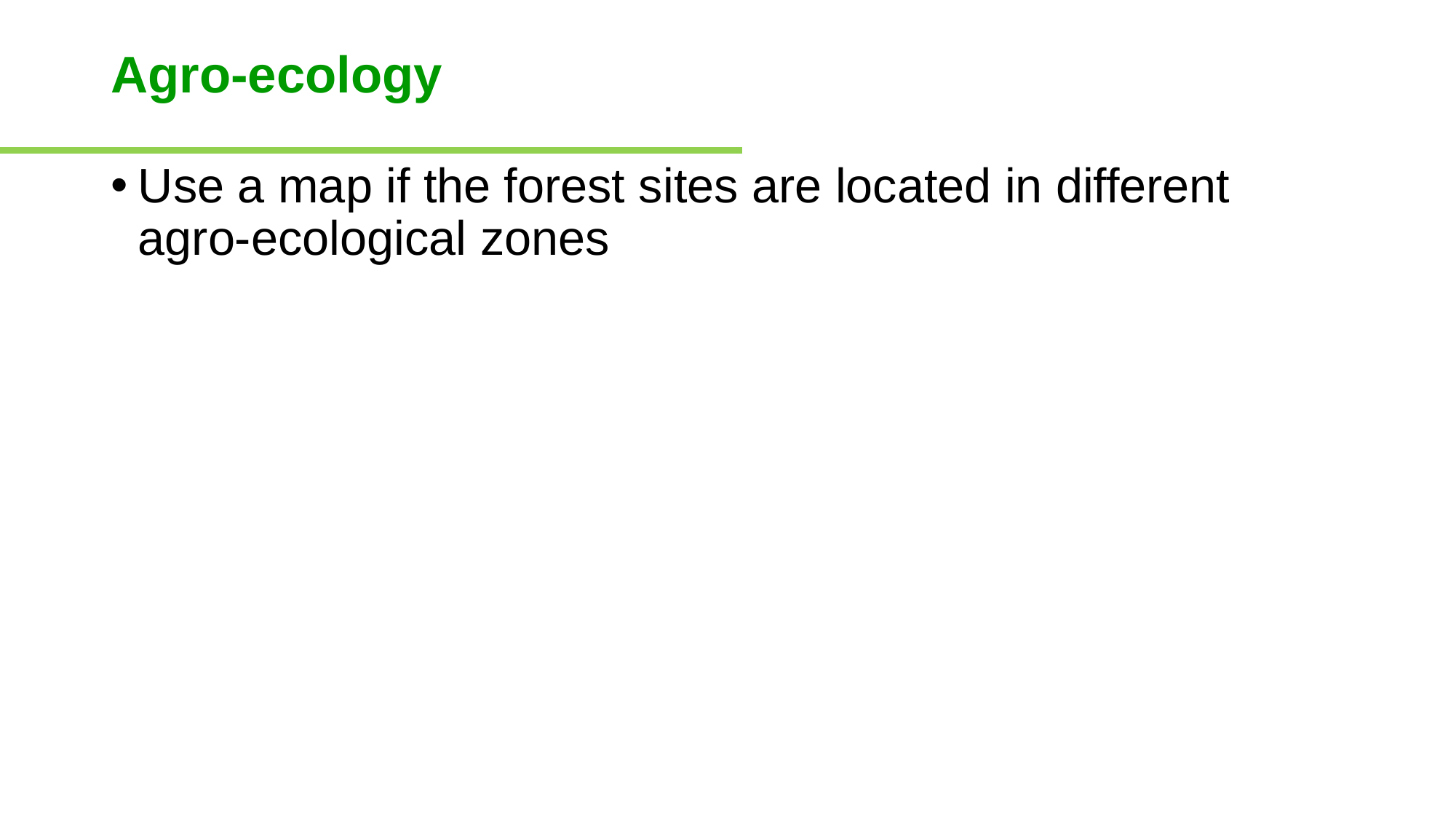

# Agro-ecology
Use a map if the forest sites are located in different agro-ecological zones